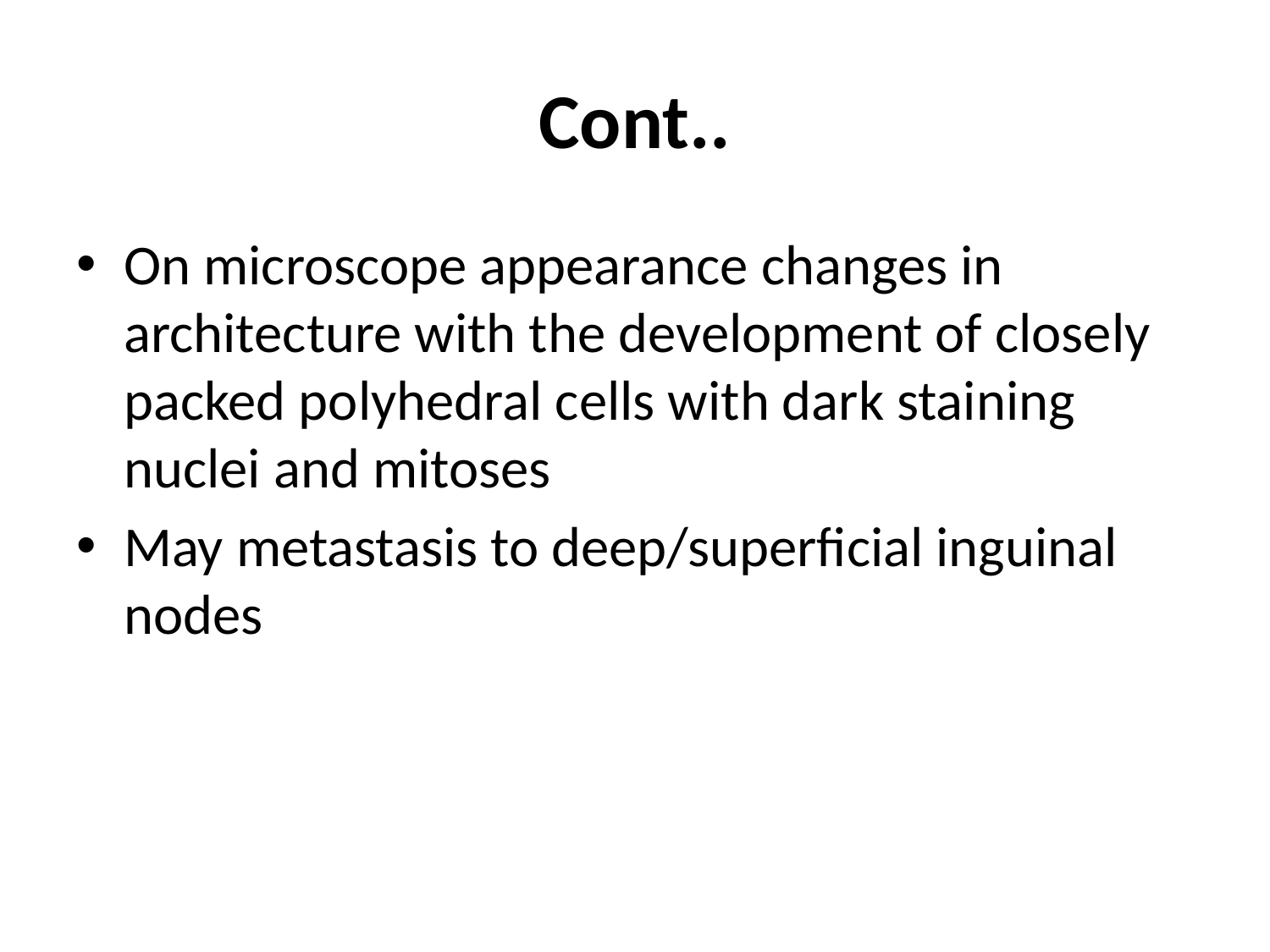

# Cont..
On microscope appearance changes in architecture with the development of closely packed polyhedral cells with dark staining nuclei and mitoses
May metastasis to deep/superficial inguinal nodes